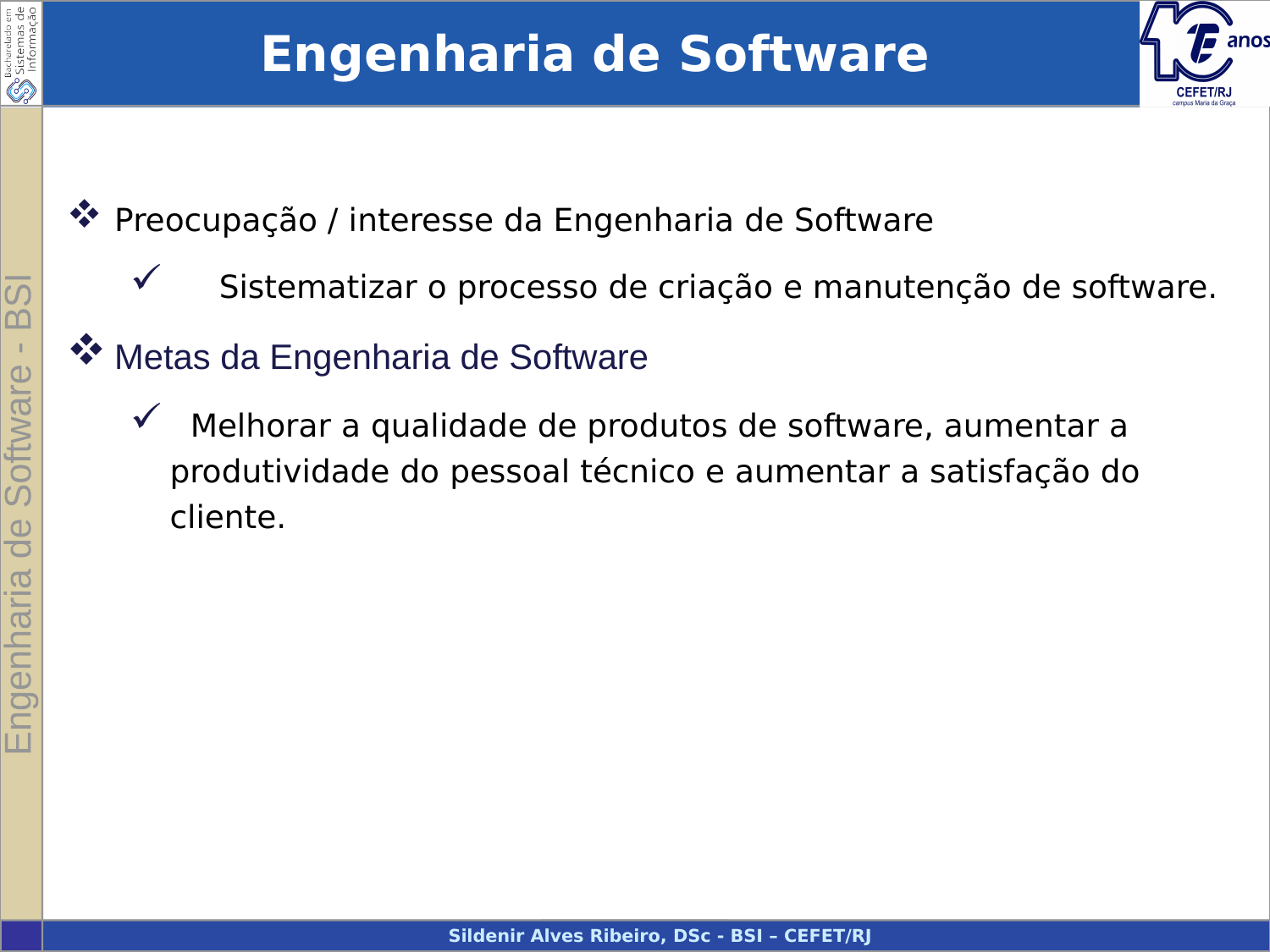

# Engenharia de Software

Preocupação / interesse da Engenharia de Software
	Sistematizar o processo de criação e manutenção de software.
Metas da Engenharia de Software
  Melhorar a qualidade de produtos de software, aumentar a produtividade do pessoal técnico e aumentar a satisfação do cliente.